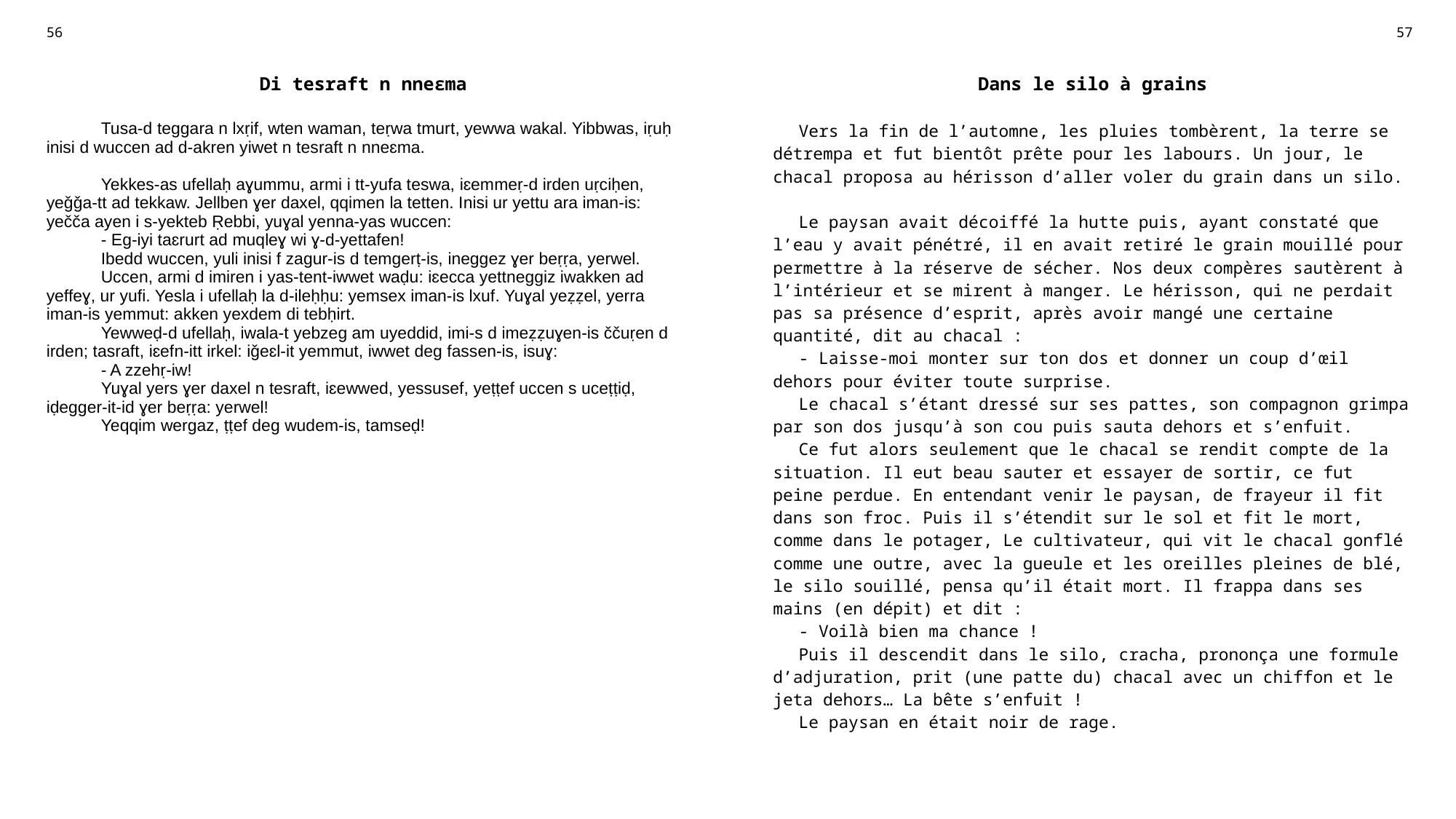

| 56 |  | 57 |
| --- | --- | --- |
| Di tesraft n nneɛma |  | Dans le silo à grains |
| Tusa-d teggara n lxṛif, wten waman, teṛwa tmurt, yewwa wakal. Yibbwas, iṛuḥ inisi d wuccen ad d-akren yiwet n tesraft n nneɛma. Yekkes-as ufellaḥ aɣummu, armi i tt-yufa teswa, iɛemmeṛ-d irden uṛciḥen, yeǧǧa-tt ad tekkaw. Jellben ɣer daxel, qqimen la tetten. Inisi ur yettu ara iman-is: yečča ayen i s-yekteb Ṛebbi, yuɣal yenna-yas wuccen: - Eg-iyi taɛrurt ad muqleɣ wi ɣ-d-yettafen! Ibedd wuccen, yuli inisi f zagur-is d temgerṭ-is, ineggez ɣer beṛṛa, yerwel. Uccen, armi d imiren i yas-tent-iwwet waḍu: iɛecca yettneggiz iwakken ad yeffeɣ, ur yufi. Yesla i ufellaḥ la d-ileḥḥu: yemsex iman-is lxuf. Yuɣal yeẓẓel, yerra iman-is yemmut: akken yexdem di tebḥirt. Yewweḍ-d ufellaḥ, iwala-t yebzeg am uyeddid, imi-s d imeẓẓuɣen-is ččuṛen d irden; tasraft, iɛefn-itt irkel: iǧeɛl-it yemmut, iwwet deg fassen-is, isuɣ: - A zzehṛ-iw! Yuɣal yers ɣer daxel n tesraft, iɛewwed, yessusef, yeṭṭef uccen s uceṭṭiḍ, iḍegger-it-id ɣer beṛṛa: yerwel! Yeqqim wergaz, ṭṭef deg wudem-is, tamseḍ! |  | Vers la fin de l’automne, les pluies tombèrent, la terre se détrempa et fut bientôt prête pour les labours. Un jour, le chacal proposa au hérisson d’aller voler du grain dans un silo. Le paysan avait décoiffé la hutte puis, ayant constaté que l’eau y avait pénétré, il en avait retiré le grain mouillé pour permettre à la réserve de sécher. Nos deux compères sautèrent à l’intérieur et se mirent à manger. Le hérisson, qui ne perdait pas sa présence d’esprit, après avoir mangé une certaine quantité, dit au chacal : - Laisse-moi monter sur ton dos et donner un coup d’œil dehors pour éviter toute surprise. Le chacal s’étant dressé sur ses pattes, son compagnon grimpa par son dos jusqu’à son cou puis sauta dehors et s’enfuit. Ce fut alors seulement que le chacal se rendit compte de la situation. Il eut beau sauter et essayer de sortir, ce fut peine perdue. En entendant venir le paysan, de frayeur il fit dans son froc. Puis il s’étendit sur le sol et fit le mort, comme dans le potager, Le cultivateur, qui vit le chacal gonflé comme une outre, avec la gueule et les oreilles pleines de blé, le silo souillé, pensa qu’il était mort. Il frappa dans ses mains (en dépit) et dit : - Voilà bien ma chance ! Puis il descendit dans le silo, cracha, prononça une formule d’adjuration, prit (une patte du) chacal avec un chiffon et le jeta dehors… La bête s’enfuit ! Le paysan en était noir de rage. |